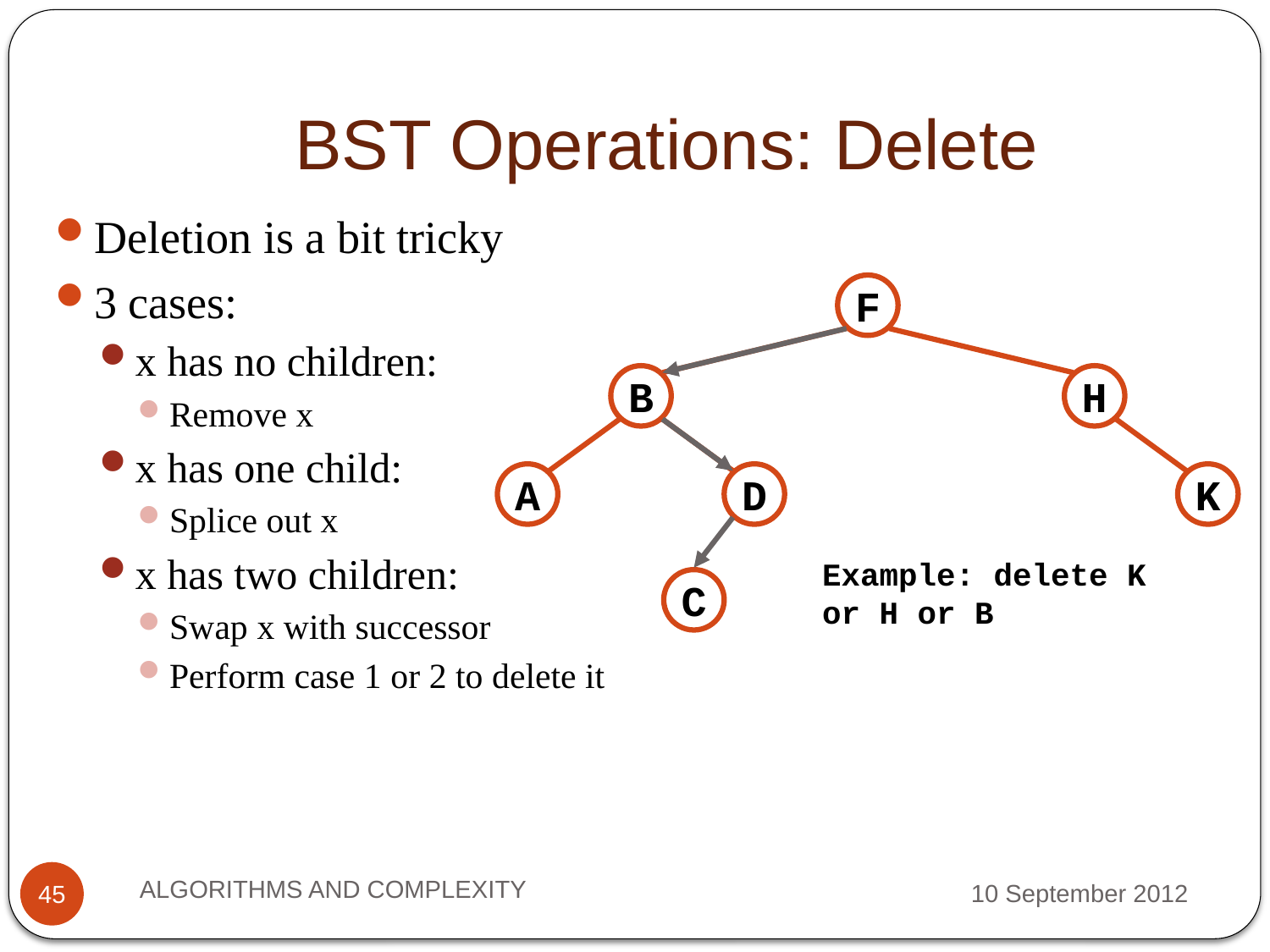

# BST Operations: Delete
Deletion is a bit tricky
3 cases:
x has no children:
Remove x
x has one child:
Splice out x
x has two children:
Swap x with successor
Perform case 1 or 2 to delete it

F
B
H
A
D
K
C
Example: delete K
or H or B
ALGORITHMS AND COMPLEXITY
10 September 2012
45